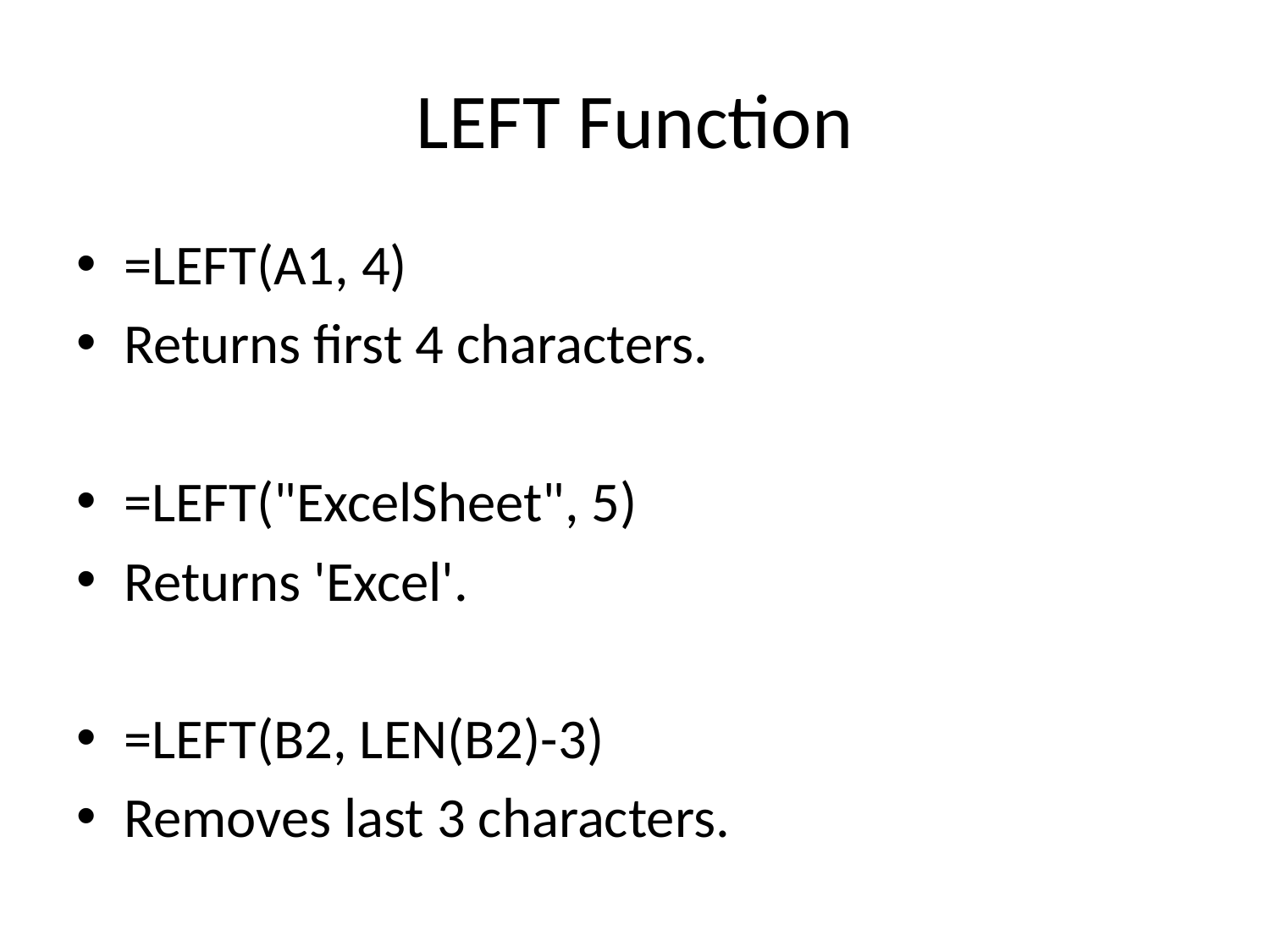

# LEFT Function
=LEFT(A1, 4)
Returns first 4 characters.

=LEFT("ExcelSheet", 5)
Returns 'Excel'.

=LEFT(B2, LEN(B2)-3)
Removes last 3 characters.